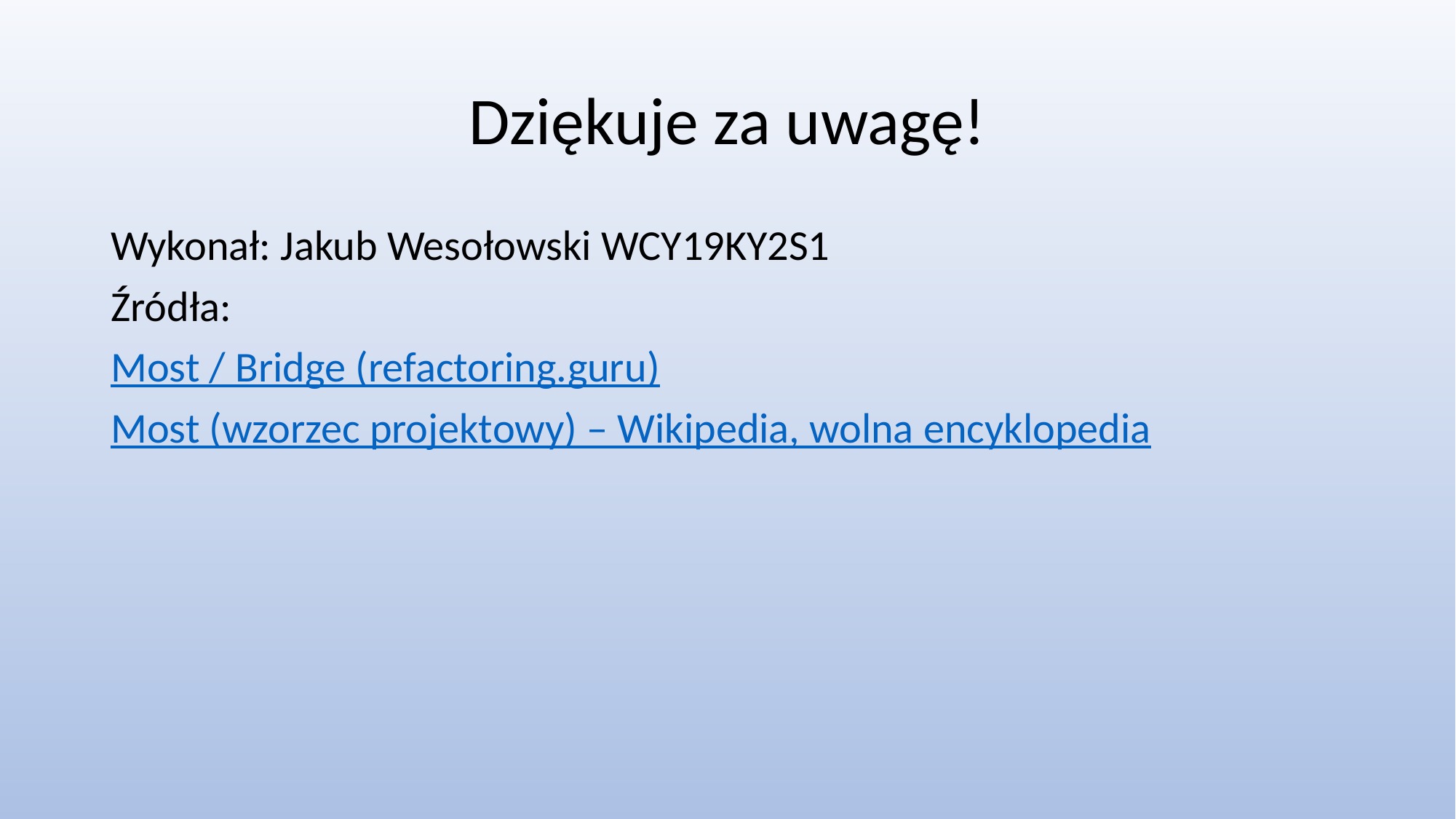

# Dziękuje za uwagę!
Wykonał: Jakub Wesołowski WCY19KY2S1
Źródła:
Most / Bridge (refactoring.guru)
Most (wzorzec projektowy) – Wikipedia, wolna encyklopedia